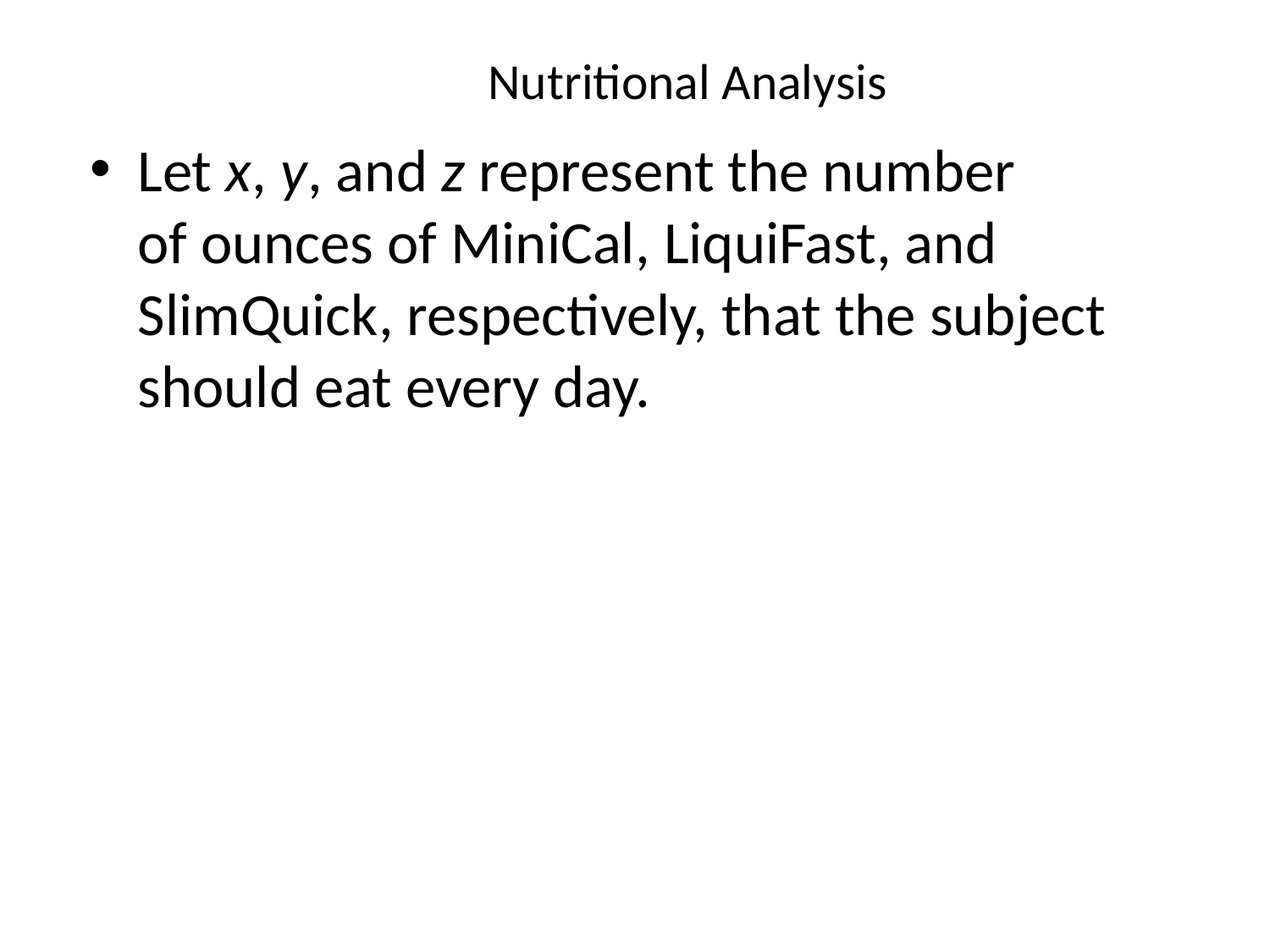

# Nutritional Analysis
Let x, y, and z represent the number
of ounces of MiniCal, LiquiFast, and SlimQuick, respectively, that the subject should eat every day.